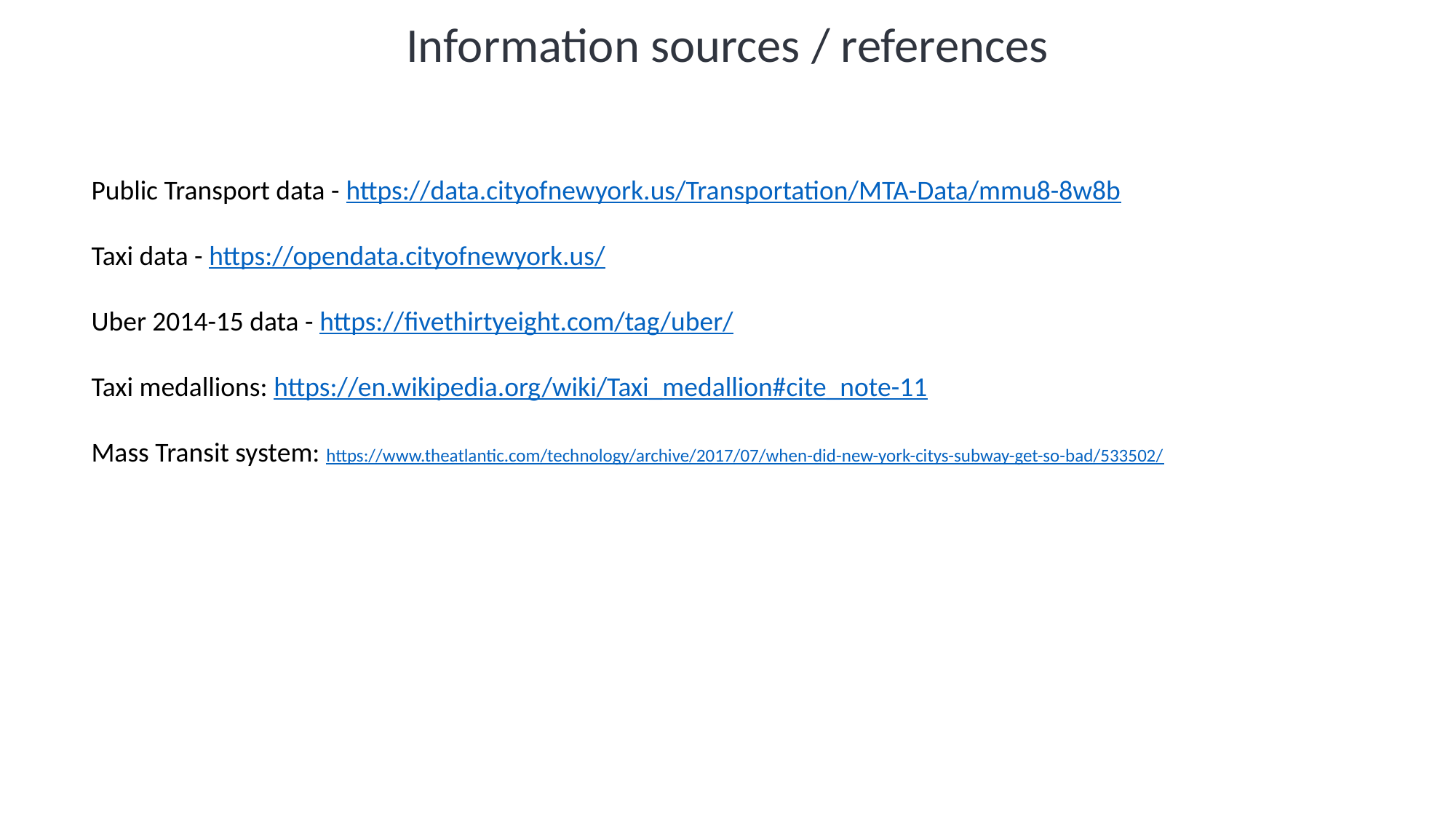

Information sources / references
Public Transport data - https://data.cityofnewyork.us/Transportation/MTA-Data/mmu8-8w8b

Taxi data - https://opendata.cityofnewyork.us/

Uber 2014-15 data - https://fivethirtyeight.com/tag/uber/

Taxi medallions: https://en.wikipedia.org/wiki/Taxi_medallion#cite_note-11

Mass Transit system: https://www.theatlantic.com/technology/archive/2017/07/when-did-new-york-citys-subway-get-so-bad/533502/